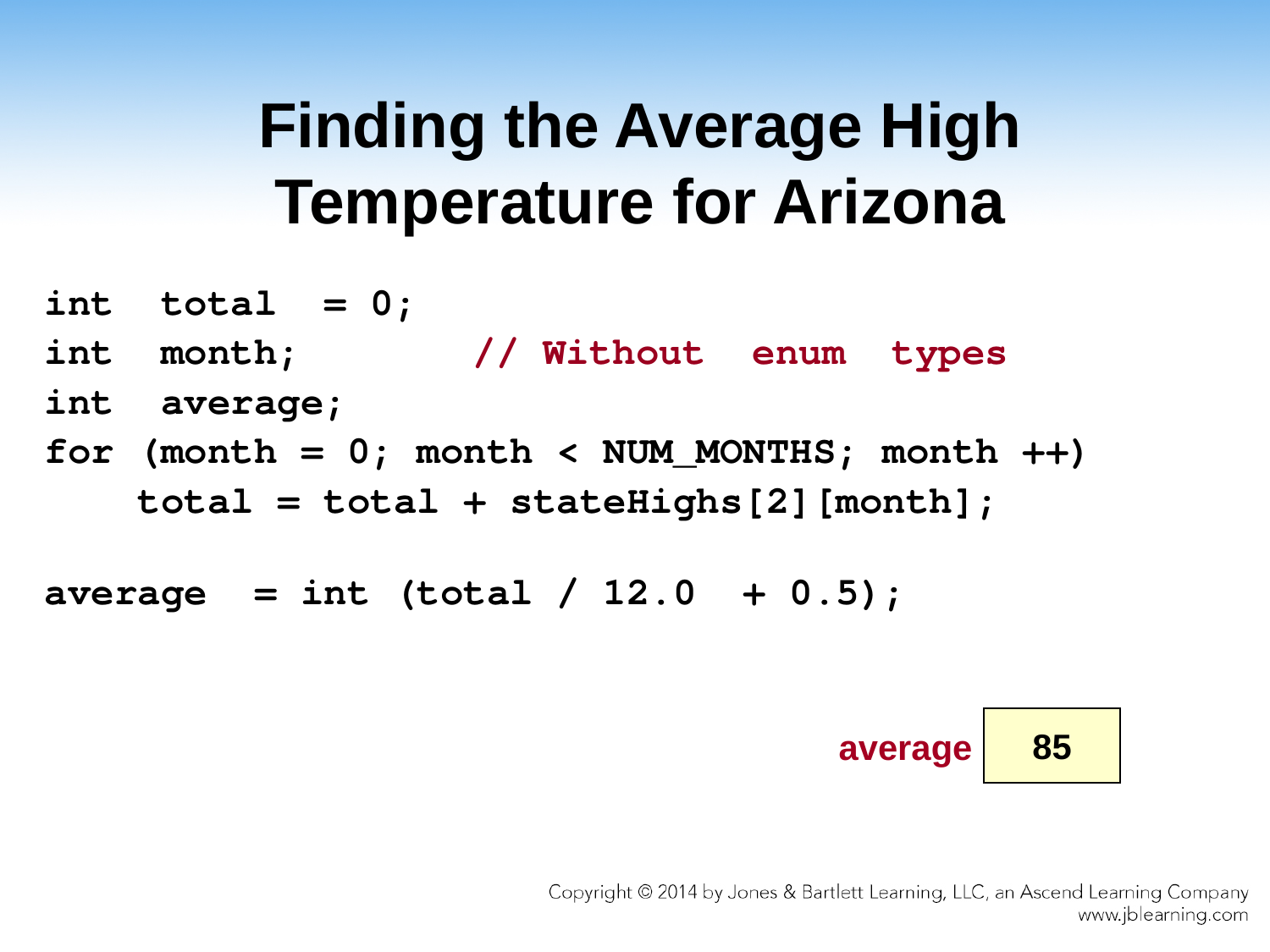

# Finding the Average High Temperature for Arizona
int  total  = 0;
int  month;		// Without  enum  types
int  average;
for (month = 0; month < NUM_MONTHS; month ++)
    total = total + stateHighs[2][month];
average  = int (total / 12.0  + 0.5);

85
average